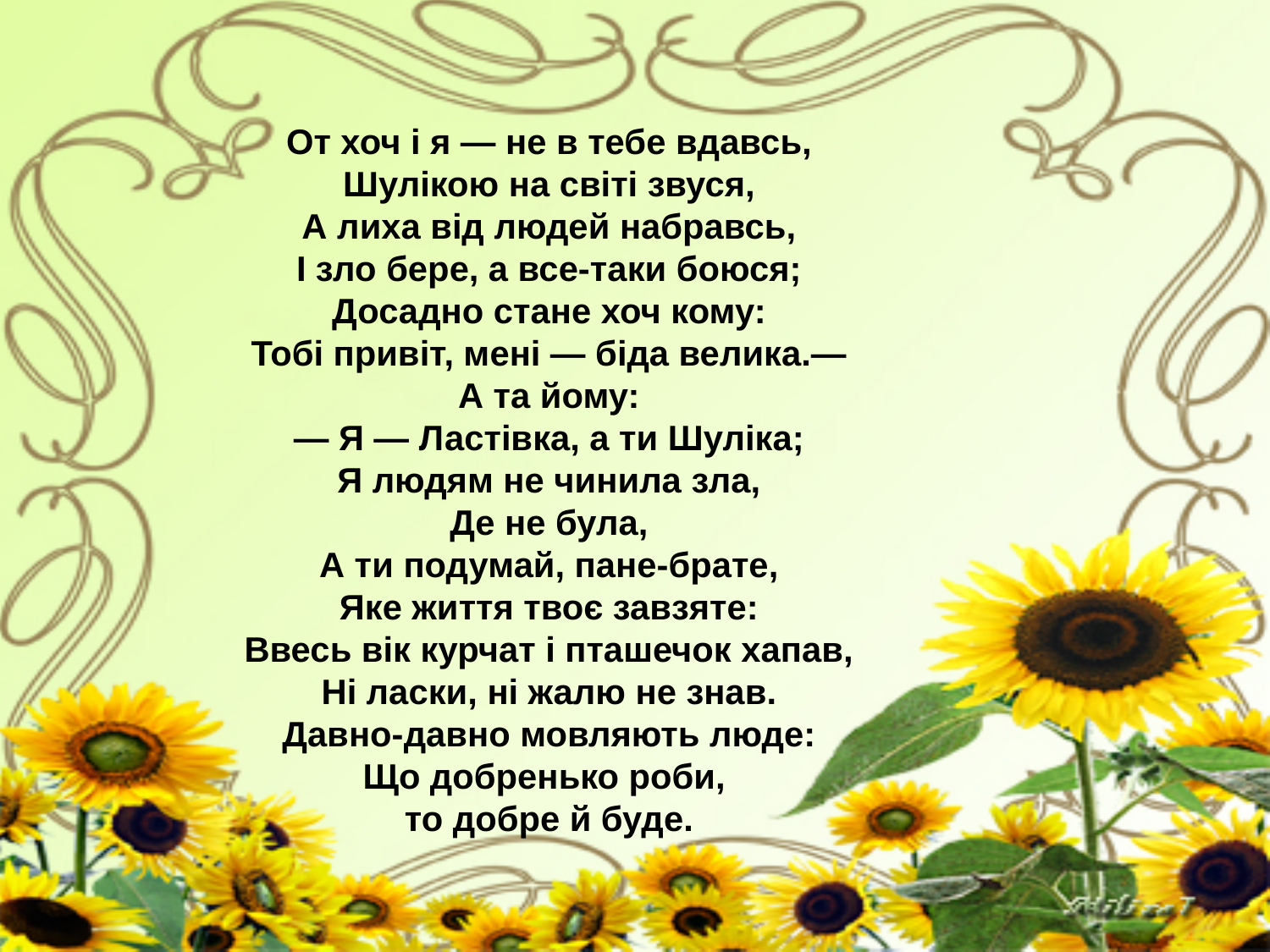

# От хоч і я — не в тебе вдавсь, Шулікою на світі звуся, А лиха від людей набравсь, І зло бере, а все-таки боюся; Досадно стане хоч кому: Тобі привіт, мені — біда велика.— А та йому: — Я — Ластівка, а ти Шуліка; Я людям не чинила зла, Де не була, А ти подумай, пане-брате, Яке життя твоє завзяте: Ввесь вік курчат і пташечок хапав, Ні ласки, ні жалю не знав. Давно-давно мовляють люде: Що добренько роби, то добре й буде.